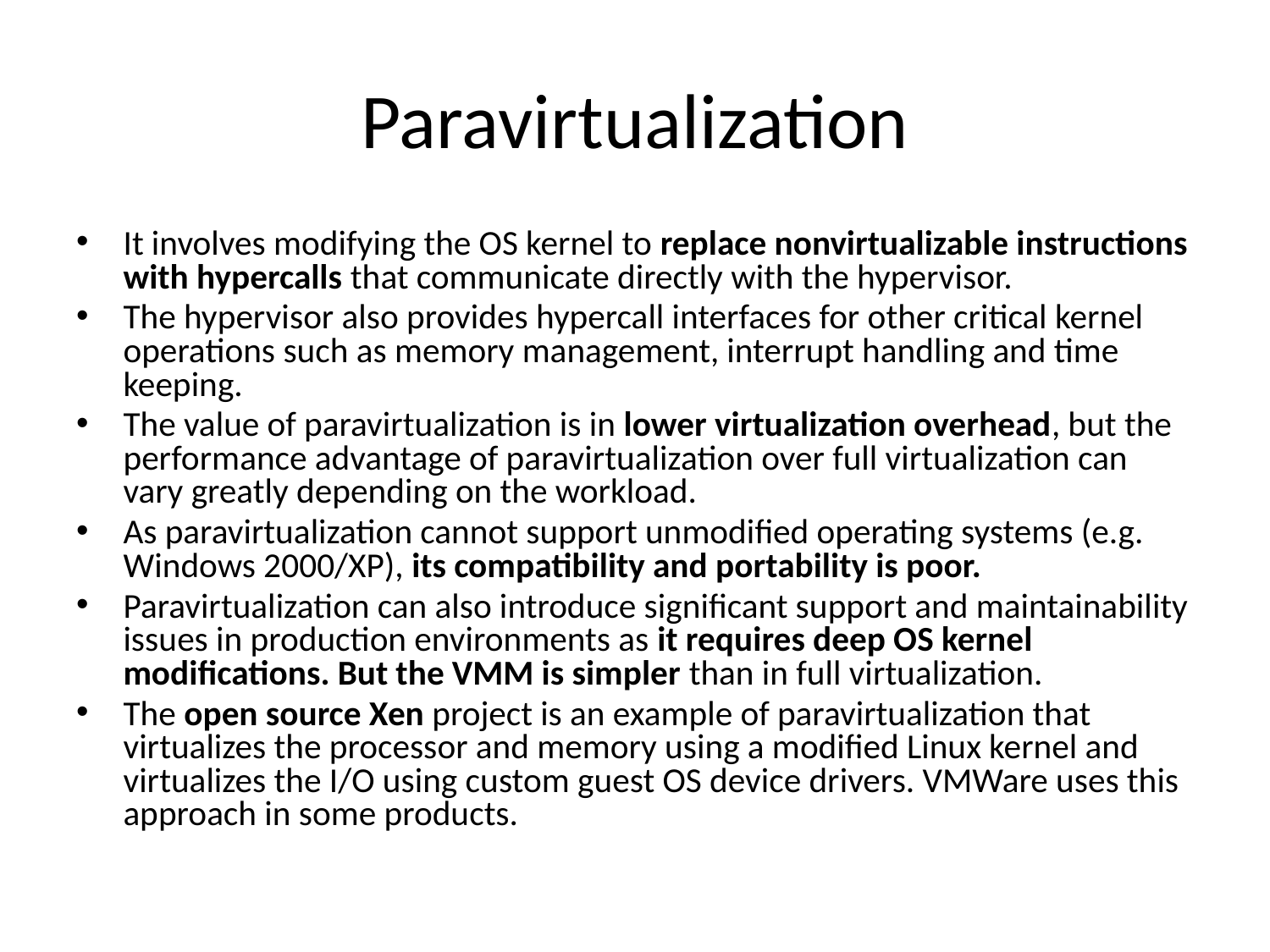

# Paravirtualization
It involves modifying the OS kernel to replace nonvirtualizable instructions with hypercalls that communicate directly with the hypervisor.
The hypervisor also provides hypercall interfaces for other critical kernel operations such as memory management, interrupt handling and time keeping.
The value of paravirtualization is in lower virtualization overhead, but the performance advantage of paravirtualization over full virtualization can vary greatly depending on the workload.
As paravirtualization cannot support unmodified operating systems (e.g. Windows 2000/XP), its compatibility and portability is poor.
Paravirtualization can also introduce significant support and maintainability issues in production environments as it requires deep OS kernel modifications. But the VMM is simpler than in full virtualization.
The open source Xen project is an example of paravirtualization that virtualizes the processor and memory using a modified Linux kernel and virtualizes the I/O using custom guest OS device drivers. VMWare uses this approach in some products.